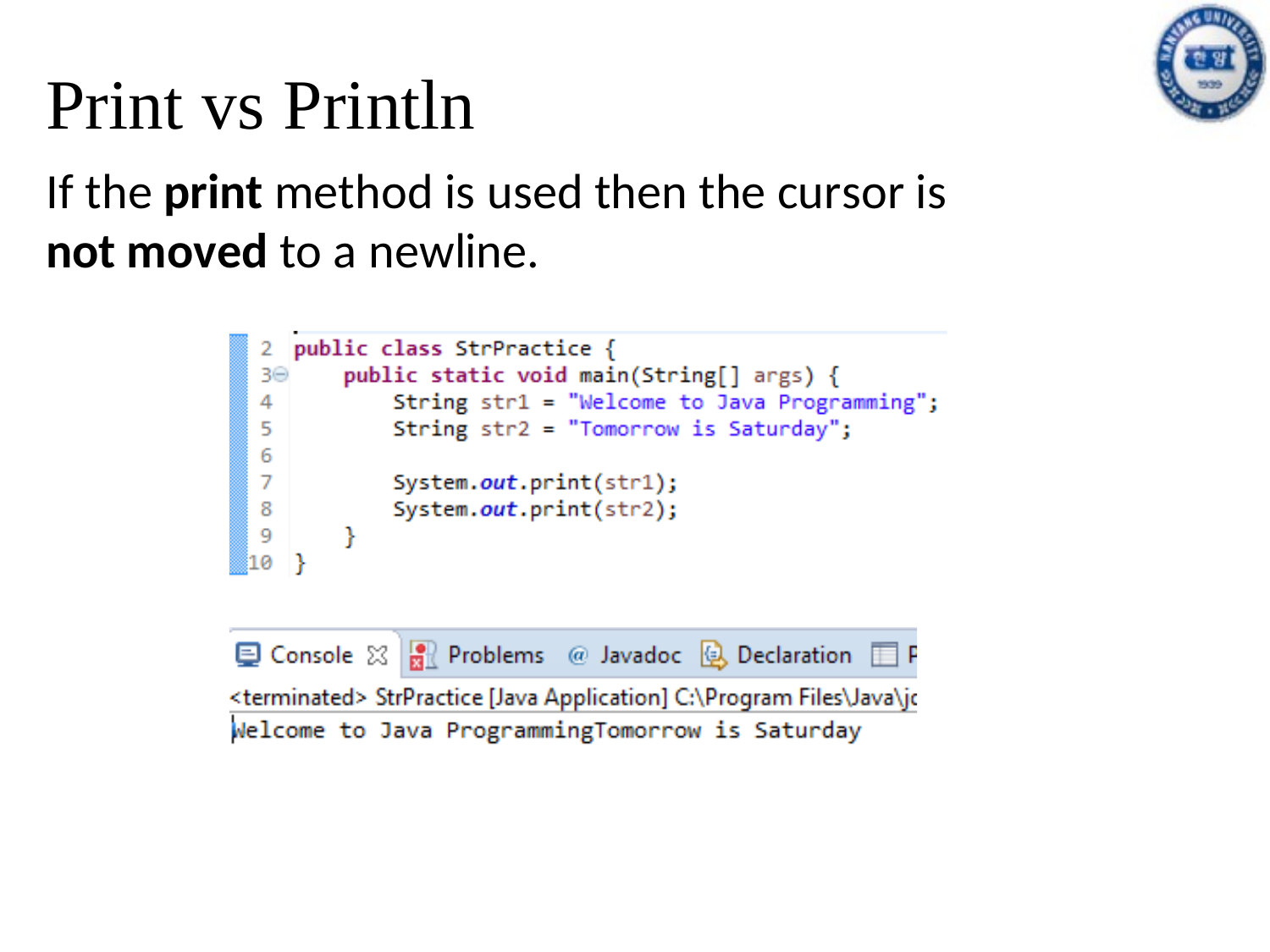

Print vs Println

If the print method is used then the cursor is not moved to a newline.